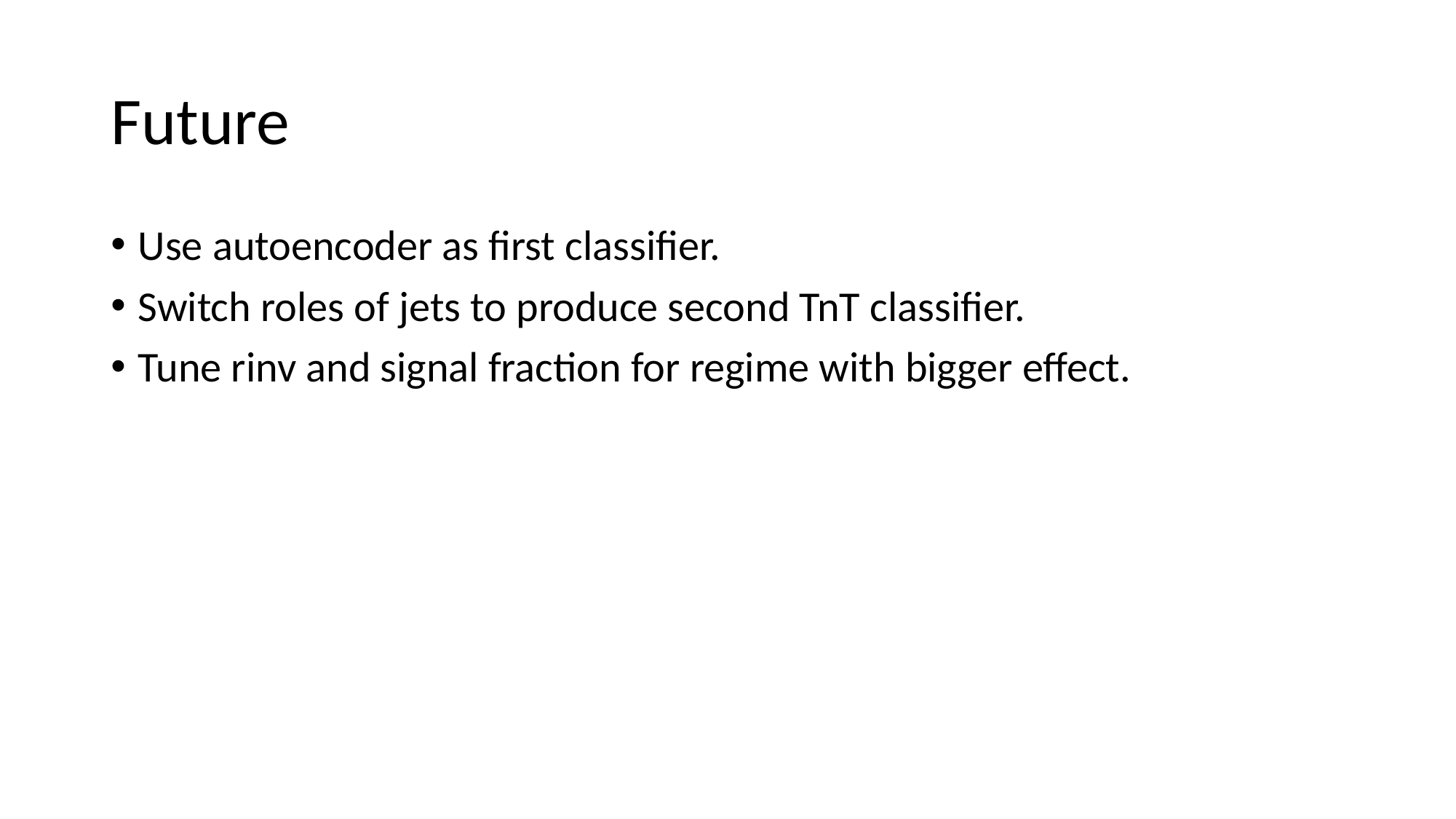

# Future
Use autoencoder as first classifier.
Switch roles of jets to produce second TnT classifier.
Tune rinv and signal fraction for regime with bigger effect.